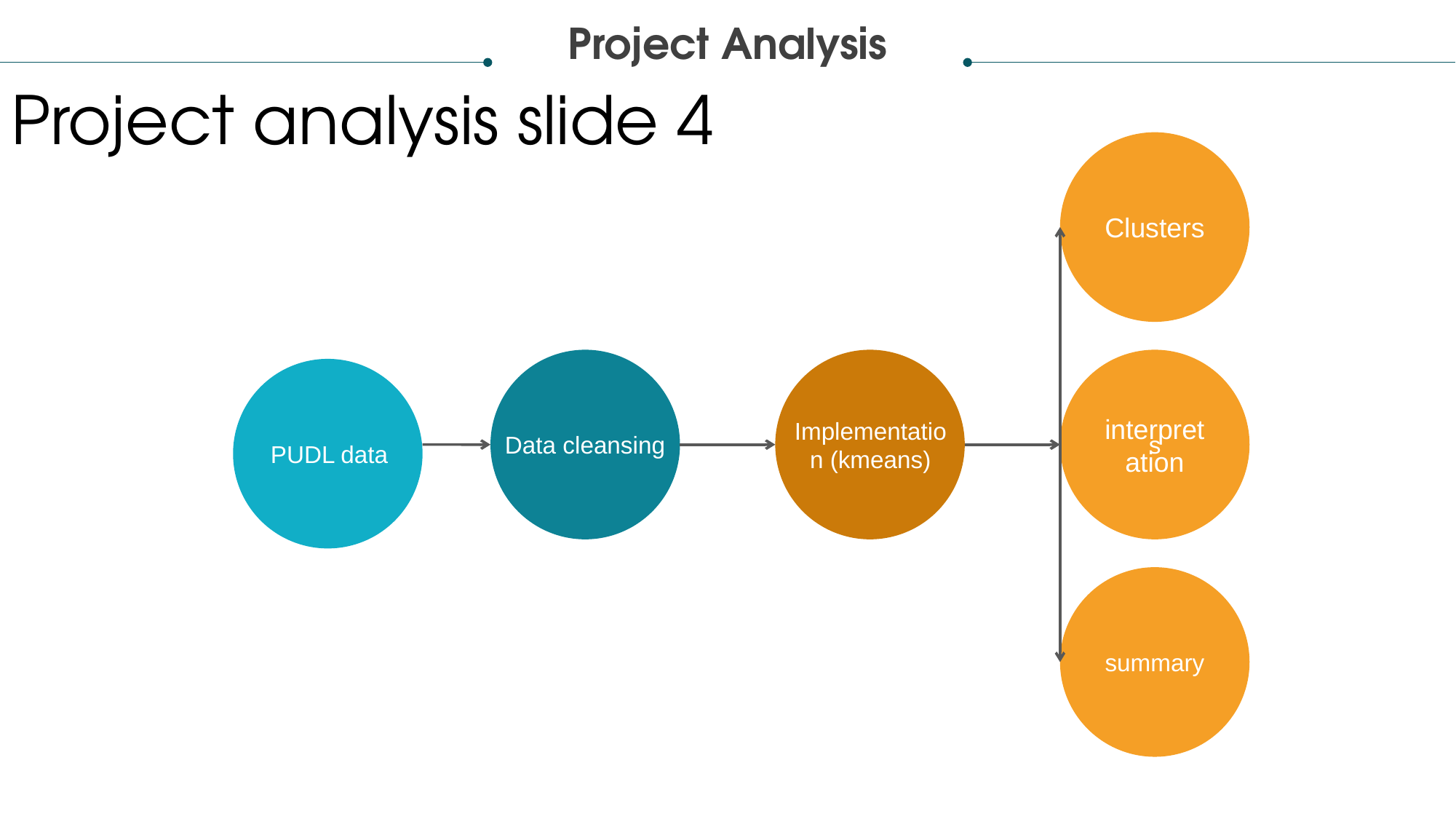

Project Analysis
Project analysis slide 4
Clusters

interpretation

Implementation (kmeans)
Data cleansing
s
PUDL data

summary